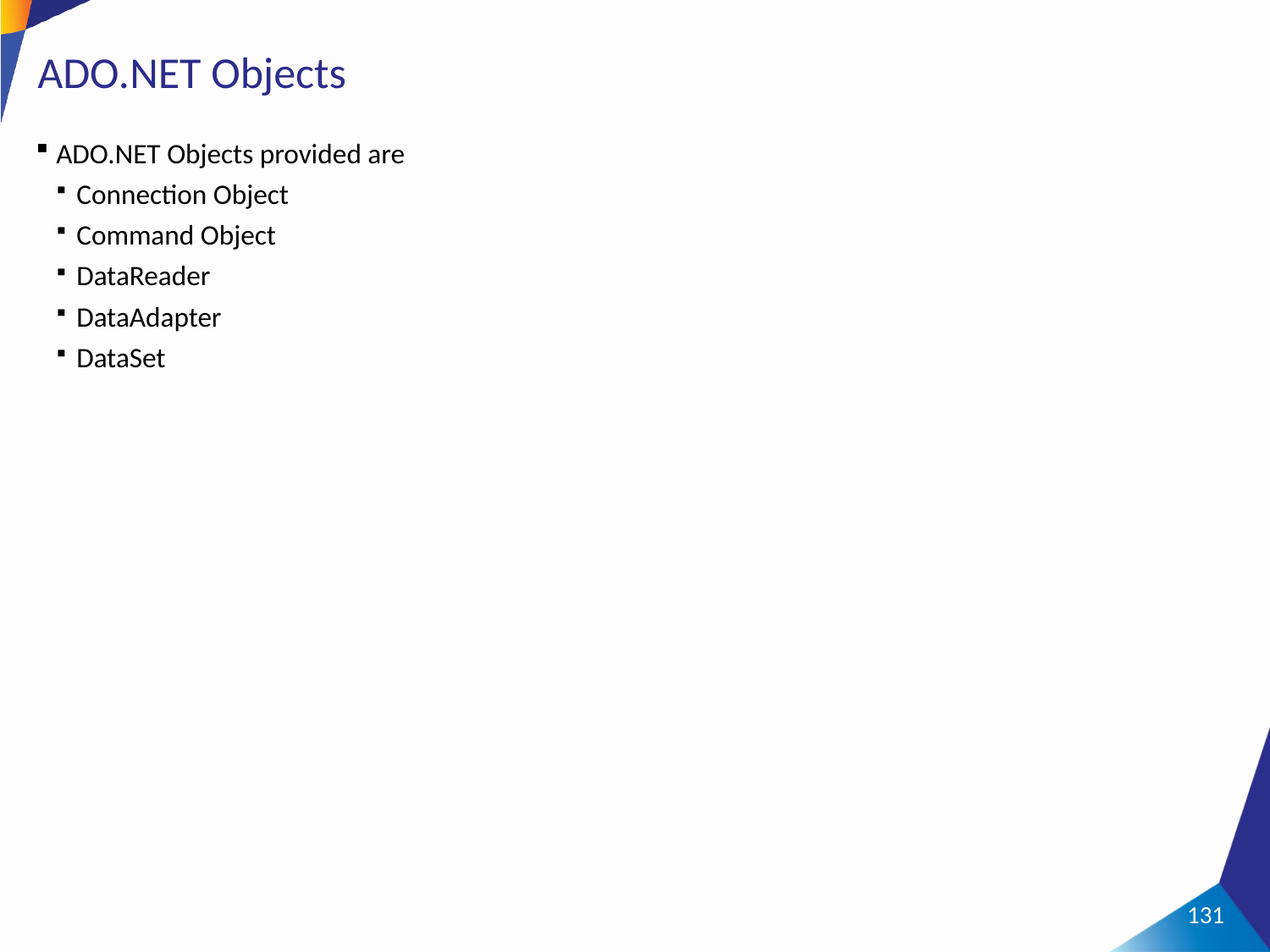

131
# ADO.NET Objects
ADO.NET Objects provided are
Connection Object
Command Object
DataReader
DataAdapter
DataSet